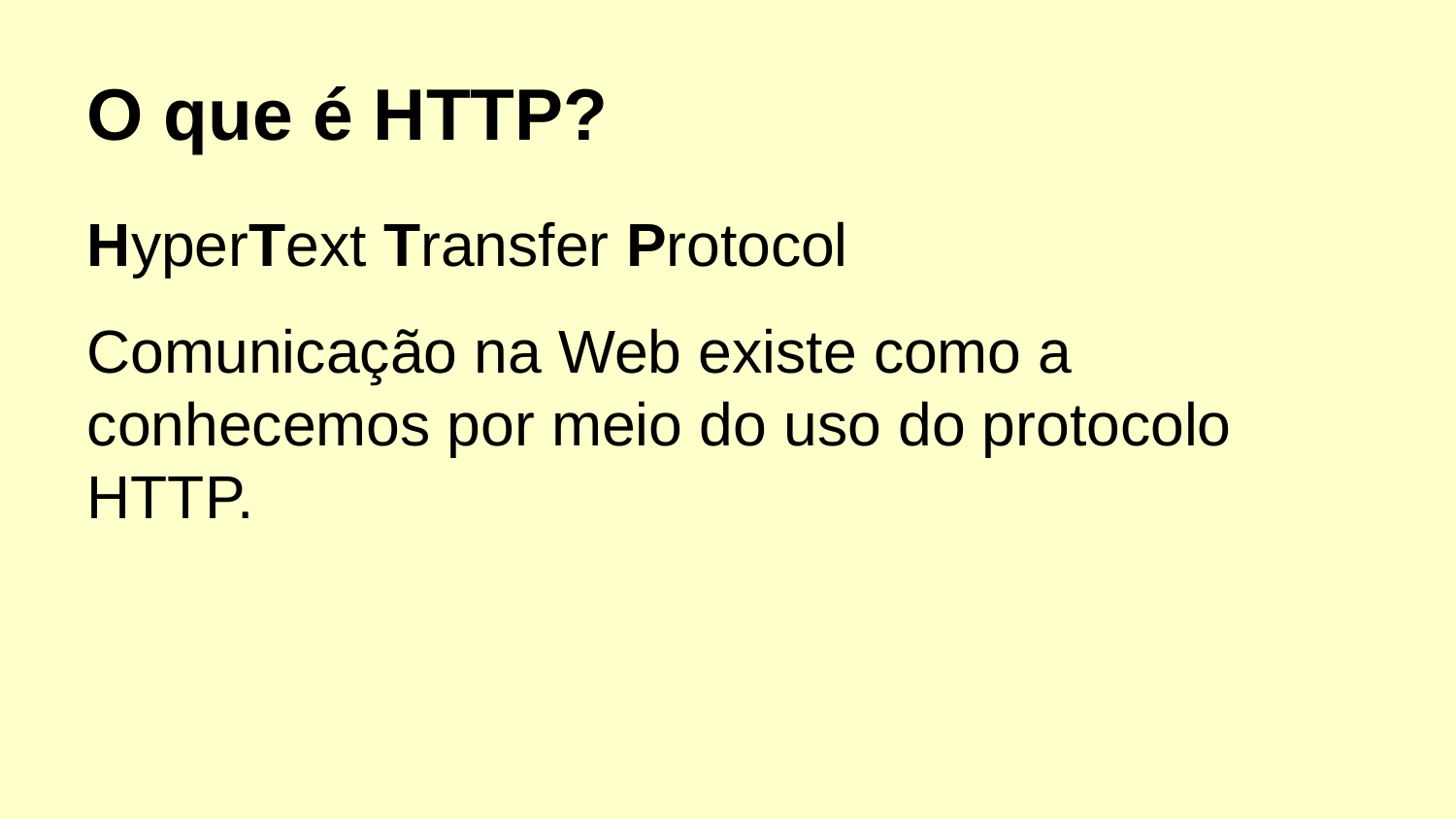

O que é HTTP?
HyperText Transfer Protocol

Comunicação na Web existe como a conhecemos por meio do uso do protocolo HTTP.